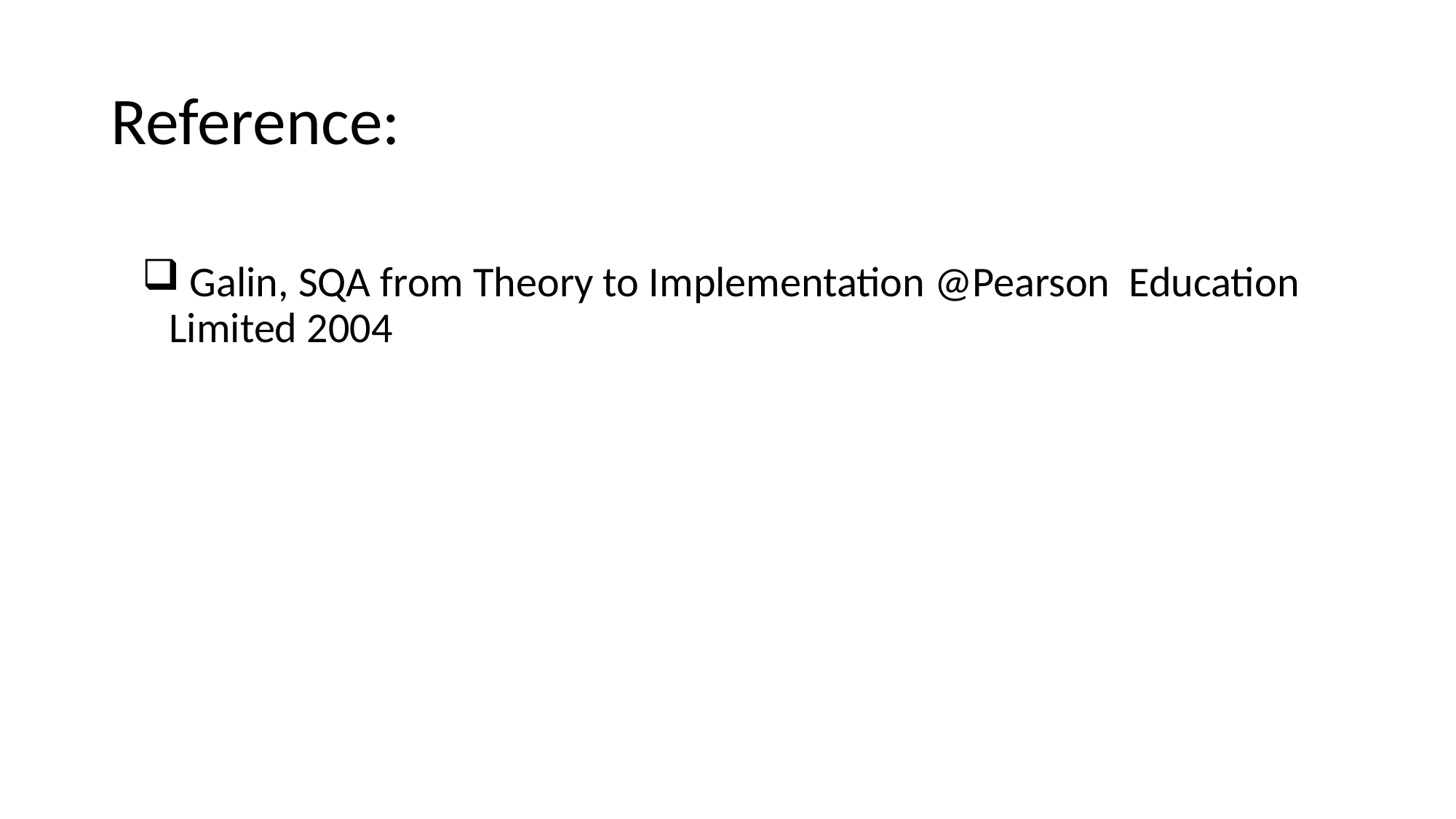

# Reference:
 Galin, SQA from Theory to Implementation @Pearson  Education Limited 2004